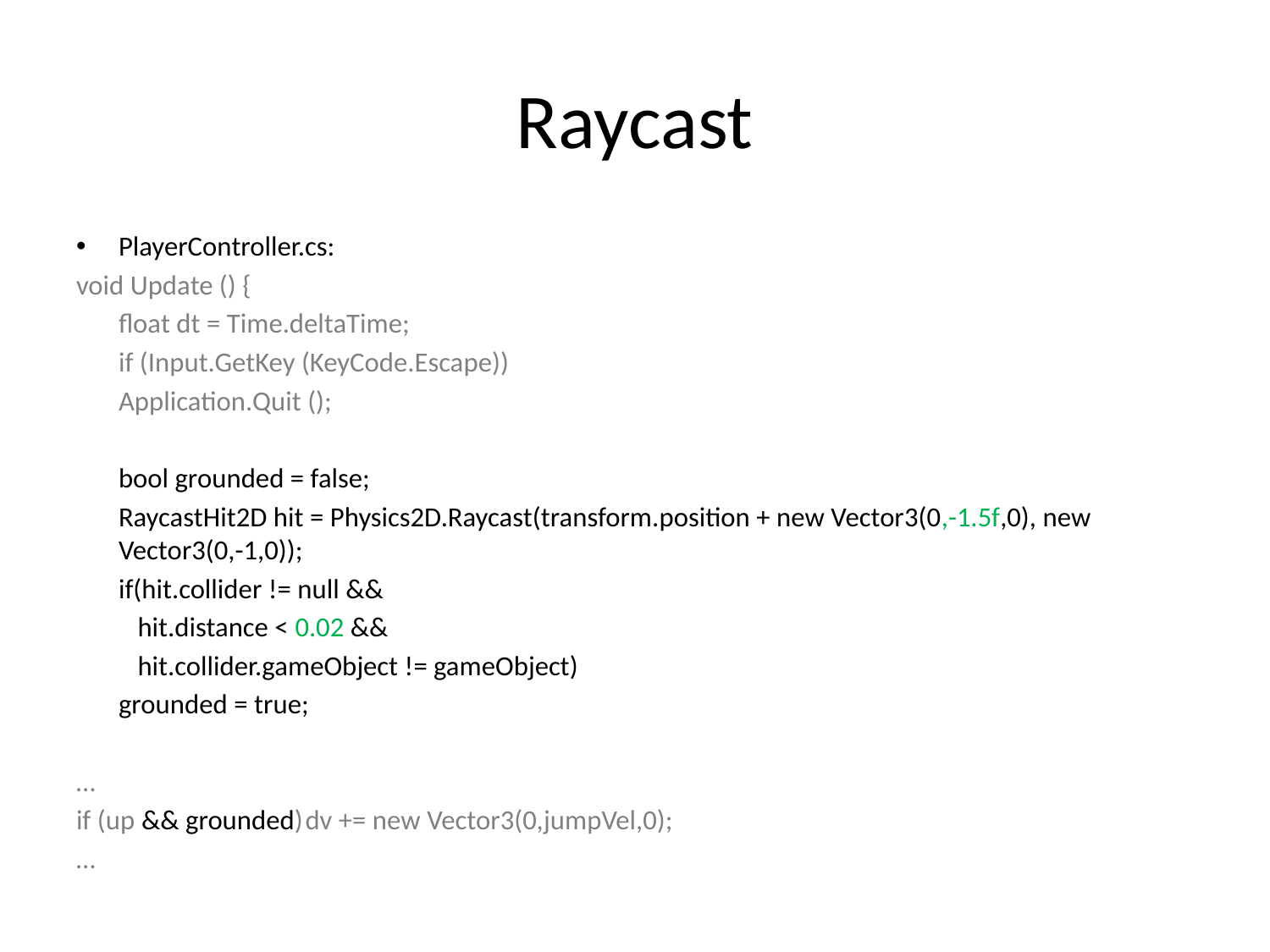

# Raycast
PlayerController.cs:
void Update () {
		float dt = Time.deltaTime;
		if (Input.GetKey (KeyCode.Escape))
			Application.Quit ();

		bool grounded = false;
		RaycastHit2D hit = Physics2D.Raycast(transform.position + new Vector3(0,-1.5f,0), new Vector3(0,-1,0));
		if(hit.collider != null &&
		   hit.distance < 0.02 &&
		   hit.collider.gameObject != gameObject)
			grounded = true;

…
if (up && grounded)	dv += new Vector3(0,jumpVel,0);
…